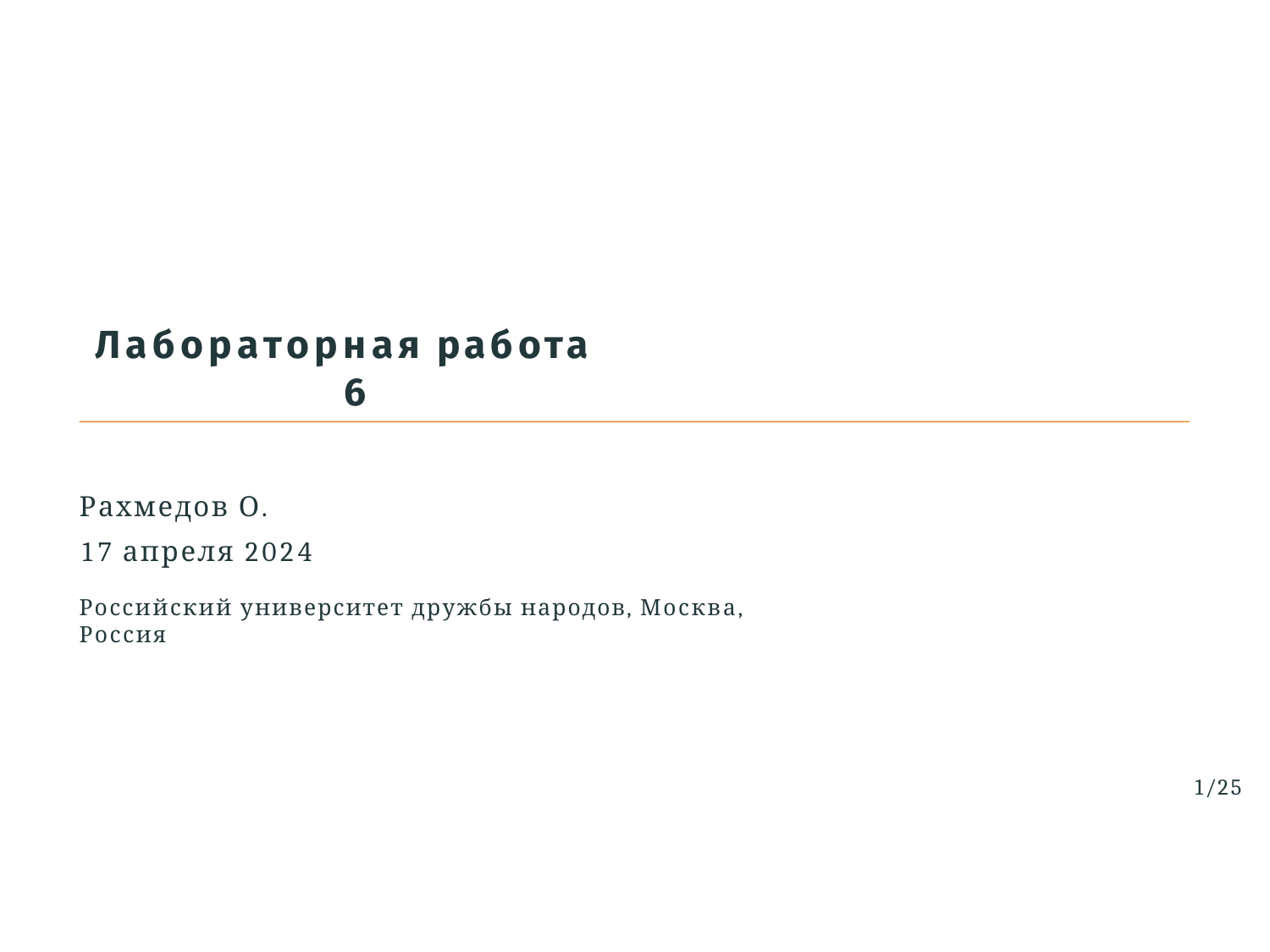

# Лабораторная работа   6

Рахмедов О.
17 апреля 2024
Российский университет дружбы народов, Москва, Россия
1/25